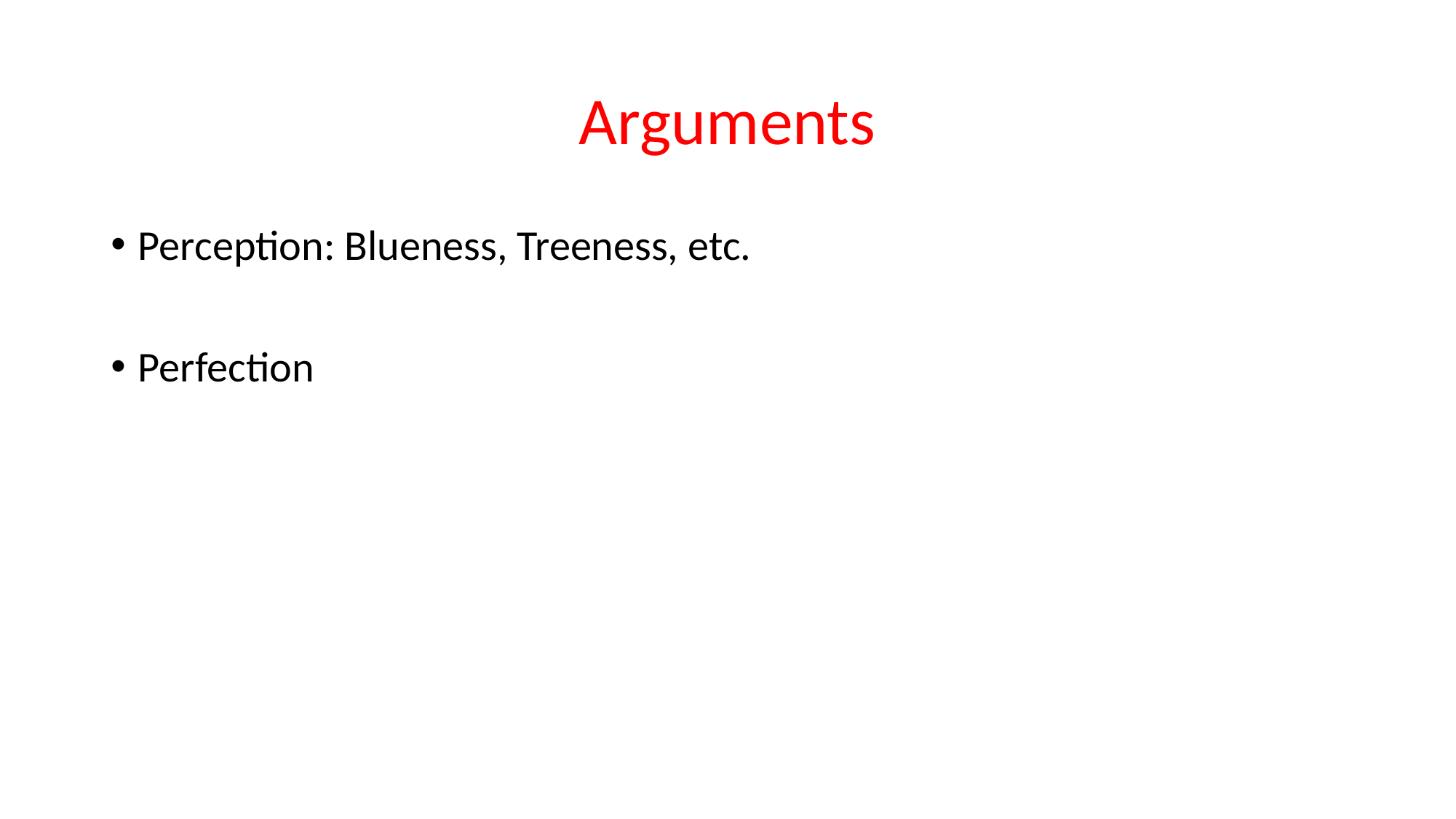

# Arguments
Perception: Blueness, Treeness, etc.

Perfection